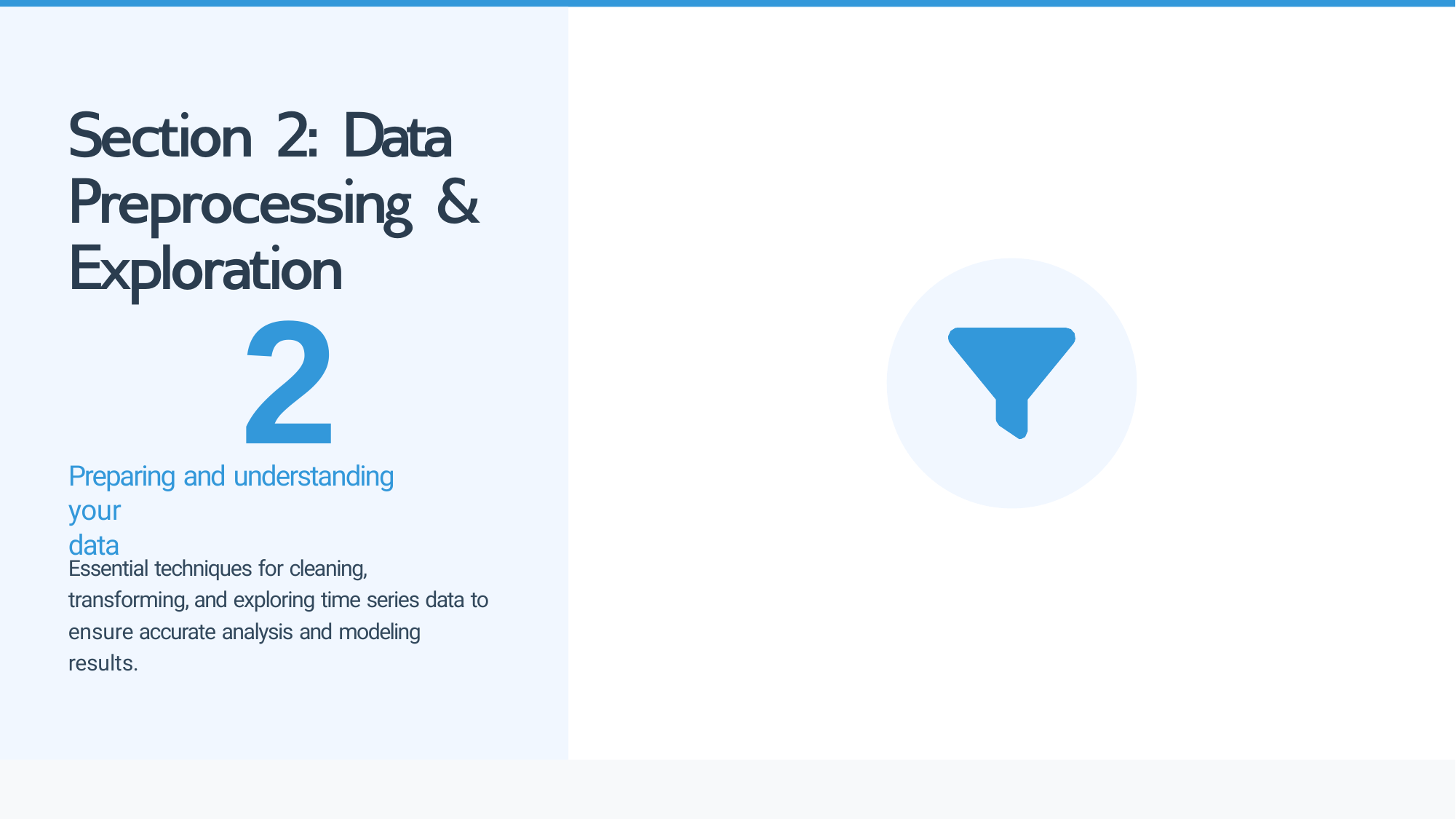

# Section 2: Data Preprocessing & Exploration

2
Preparing and understanding your
data
Essential techniques for cleaning, transforming, and exploring time series data to ensure accurate analysis and modeling results.